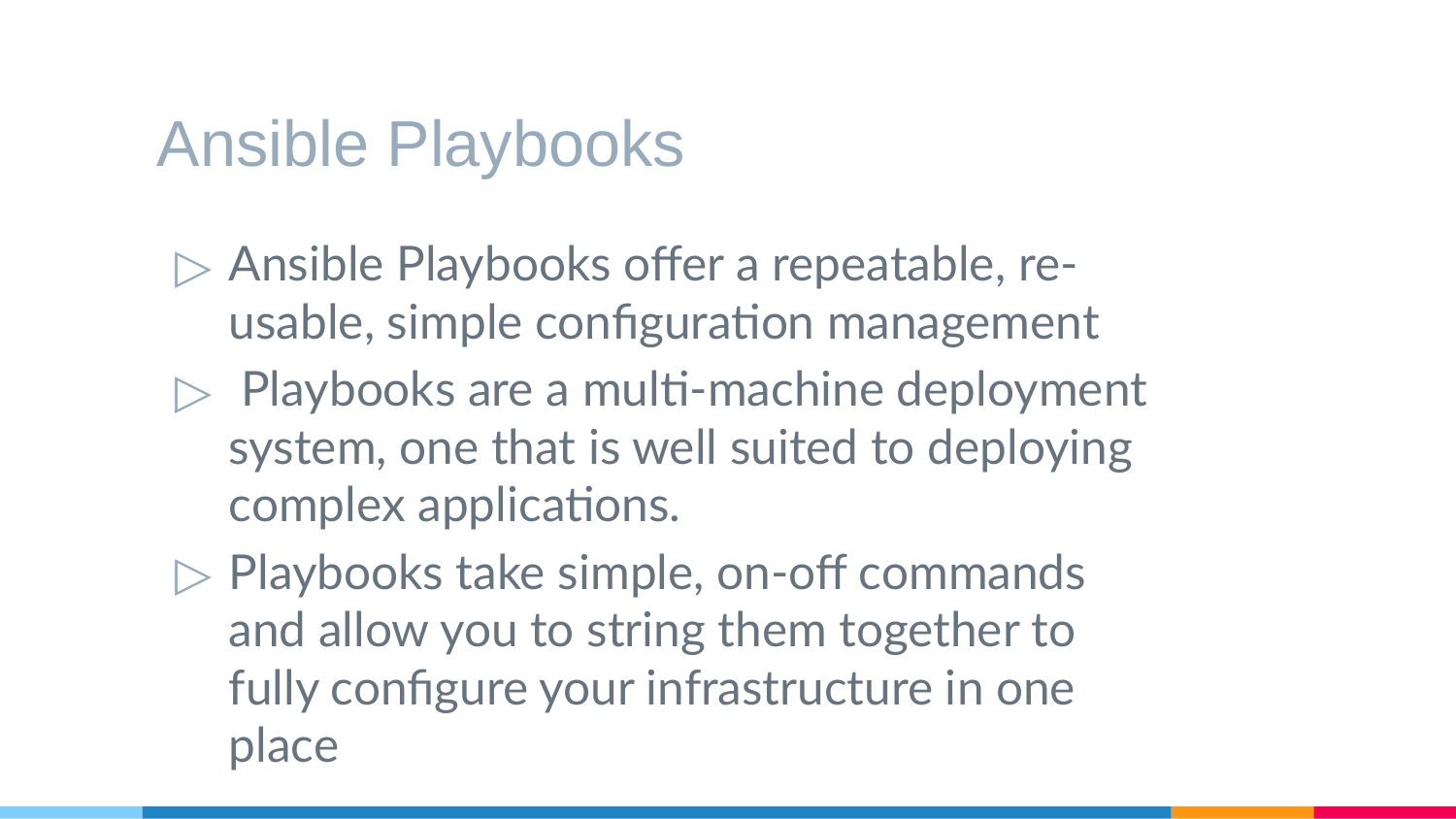

# Ansible Playbooks
Ansible Playbooks offer a repeatable, re-usable, simple configuration management
 Playbooks are a multi-machine deployment system, one that is well suited to deploying complex applications.
Playbooks take simple, on-off commands and allow you to string them together to fully configure your infrastructure in one place